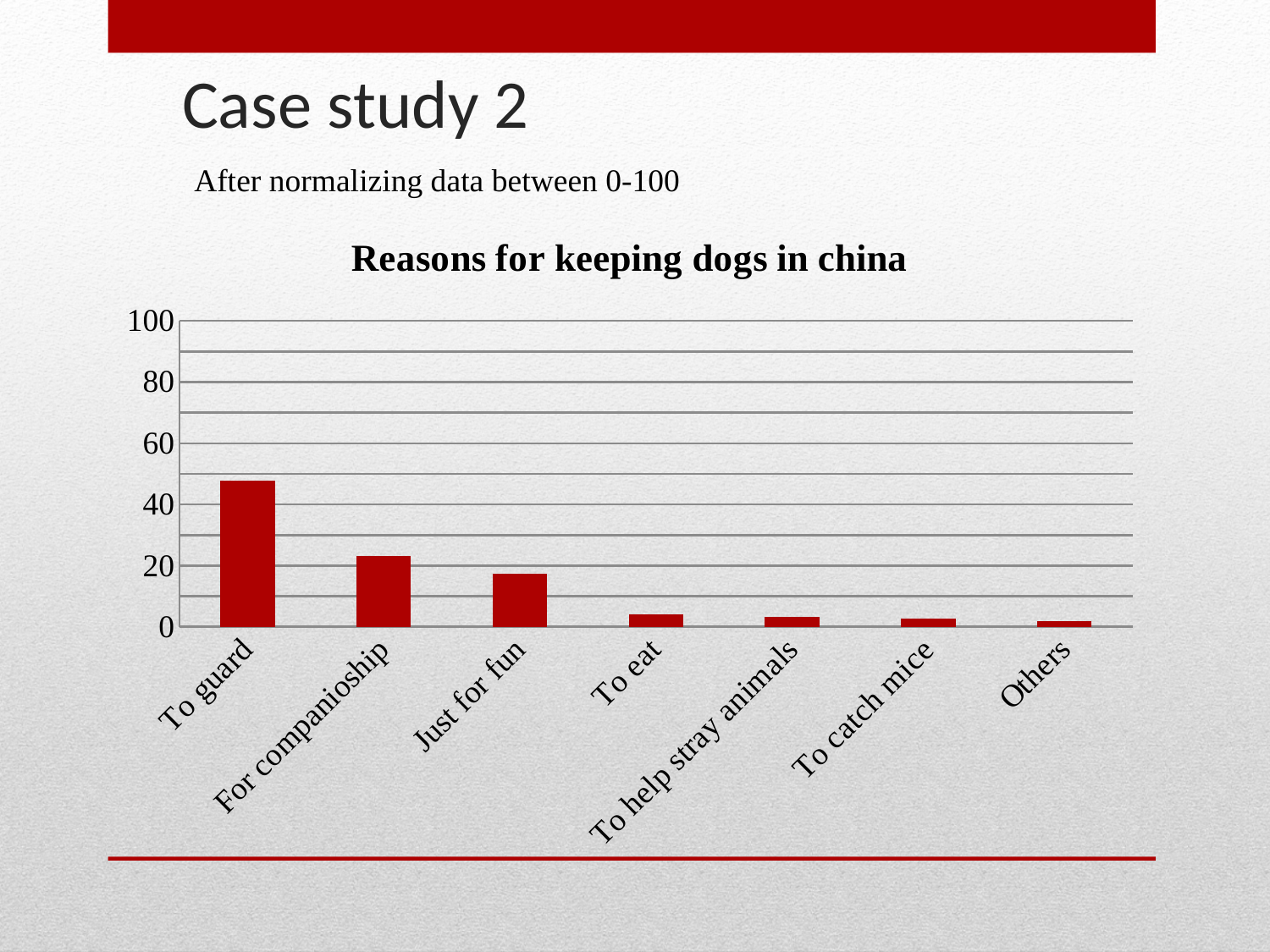

# Case study 2
After normalizing data between 0-100

### Chart:

| Category | Reasons for keeping dogs in china |
|---|---|
| To guard | 47.9 |
| For companioship | 23.06 |
| Just for fun | 17.29 |
| To eat | 4.19 |
| To help stray animals | 3.12 |
| To catch mice | 2.71 |
| Others | 1.73 |